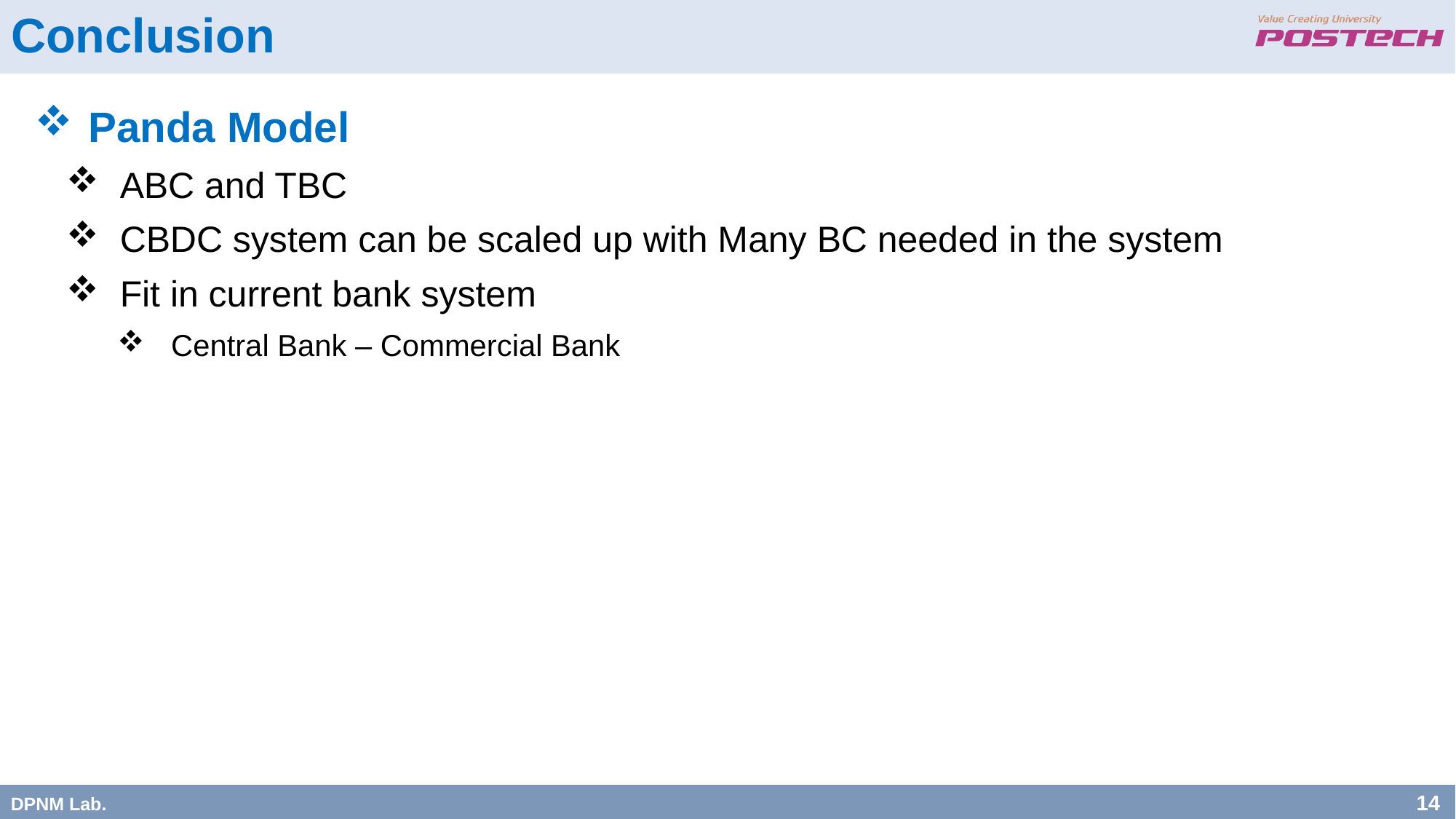

Conclusion
Panda Model
ABC and TBC
CBDC system can be scaled up with Many BC needed in the system
Fit in current bank system
Central Bank – Commercial Bank